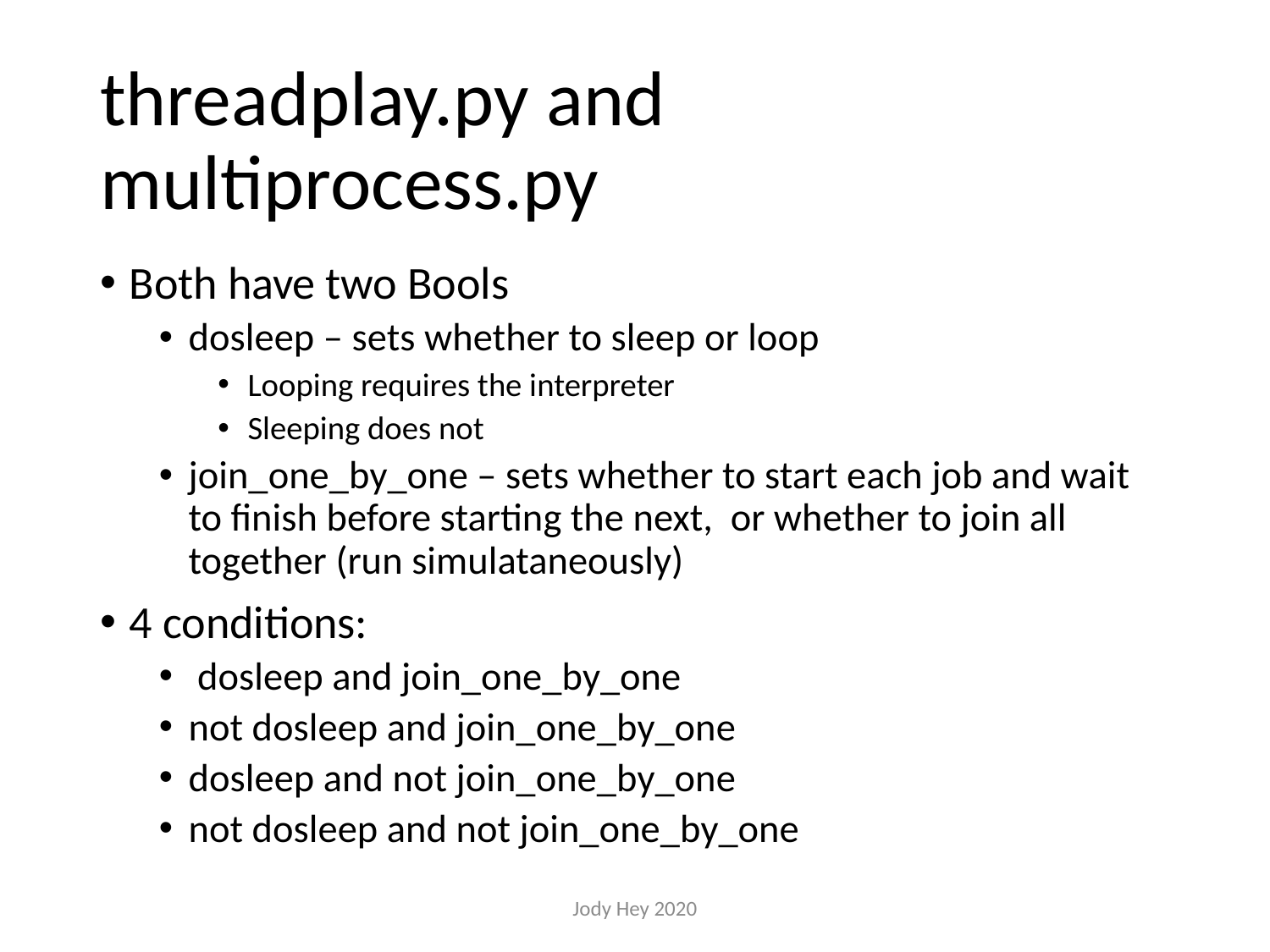

# threadplay.py and multiprocess.py
Both have two Bools
dosleep – sets whether to sleep or loop
Looping requires the interpreter
Sleeping does not
join_one_by_one – sets whether to start each job and wait to finish before starting the next,  or whether to join all together (run simulataneously)
4 conditions:
 dosleep and join_one_by_one
not dosleep and join_one_by_one
dosleep and not join_one_by_one
not dosleep and not join_one_by_one
Jody Hey 2020